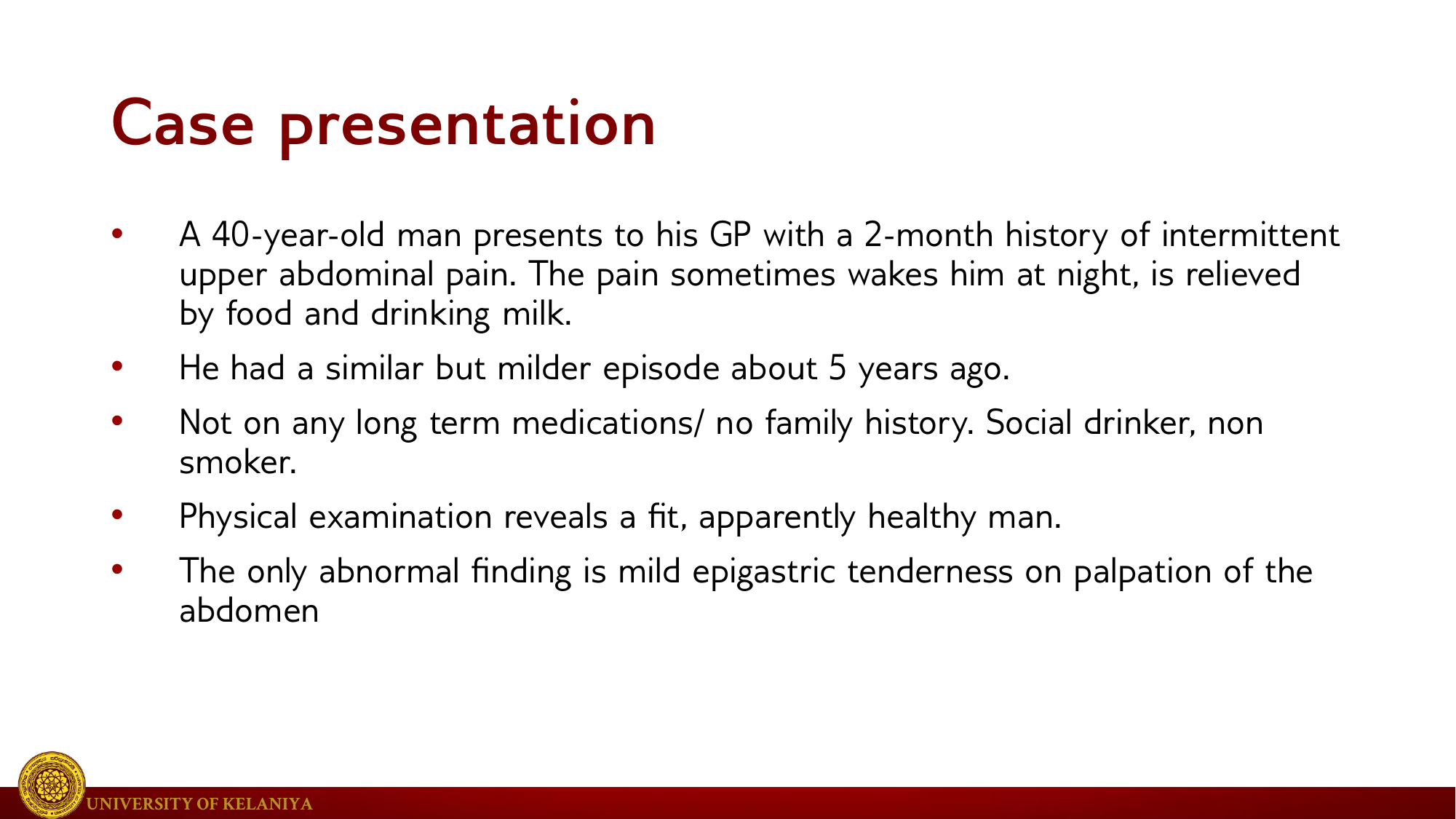

# Case presentation
A 40-year-old man presents to his GP with a 2-month history of intermittent upper abdominal pain. The pain sometimes wakes him at night, is relieved by food and drinking milk.
He had a similar but milder episode about 5 years ago.
Not on any long term medications/ no family history. Social drinker, non smoker.
Physical examination reveals a fit, apparently healthy man.
The only abnormal finding is mild epigastric tenderness on palpation of the abdomen